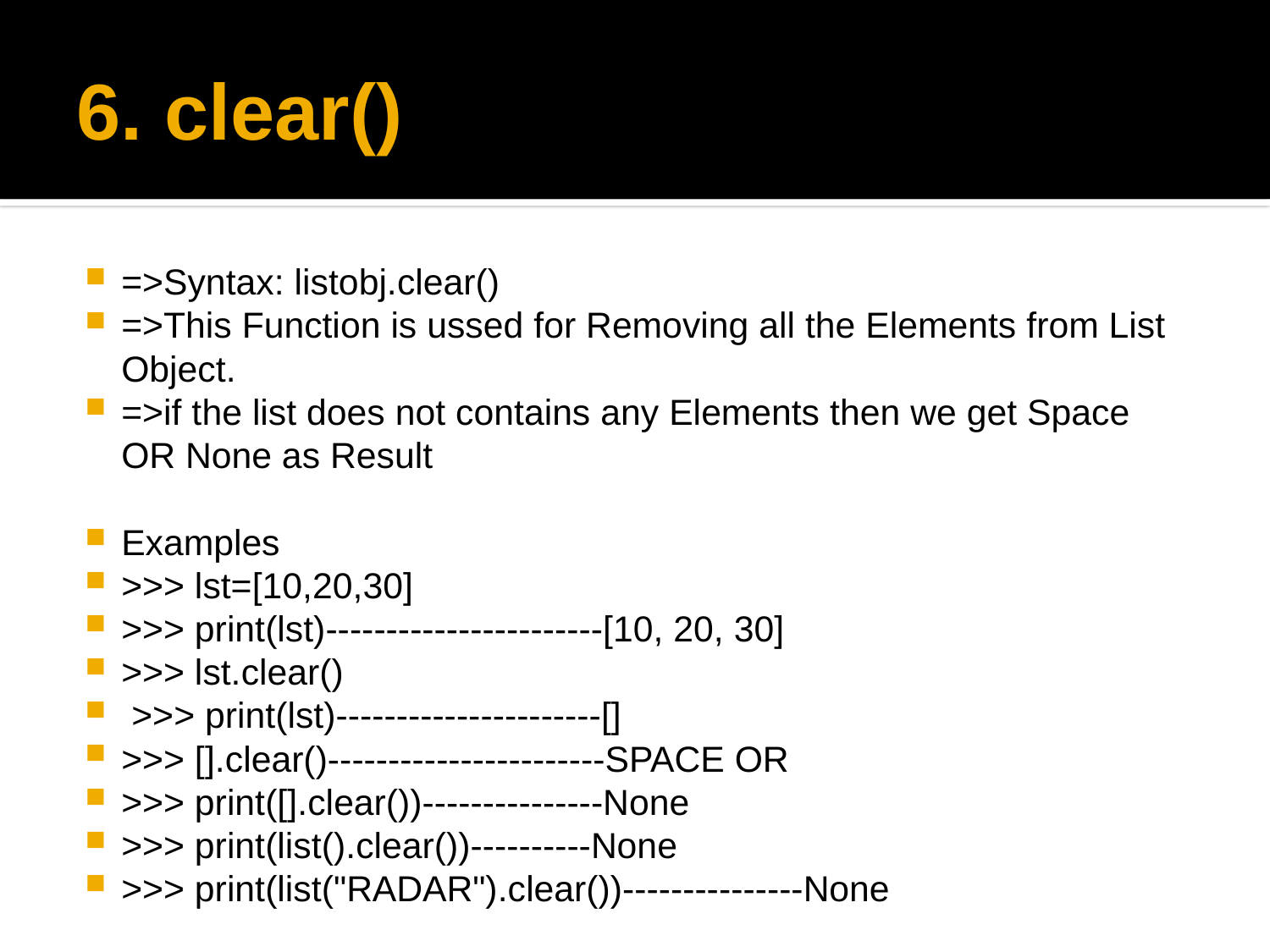

# 6. clear()
=>Syntax: listobj.clear()
=>This Function is ussed for Removing all the Elements from List Object.
=>if the list does not contains any Elements then we get Space OR None as Result

Examples
>>> lst=[10,20,30]
>>> print(lst)-----------------------[10, 20, 30]
>>> lst.clear()
 >>> print(lst)----------------------[]
>>> [].clear()-----------------------SPACE OR
>>> print([].clear())---------------None
>>> print(list().clear())----------None
>>> print(list("RADAR").clear())---------------None